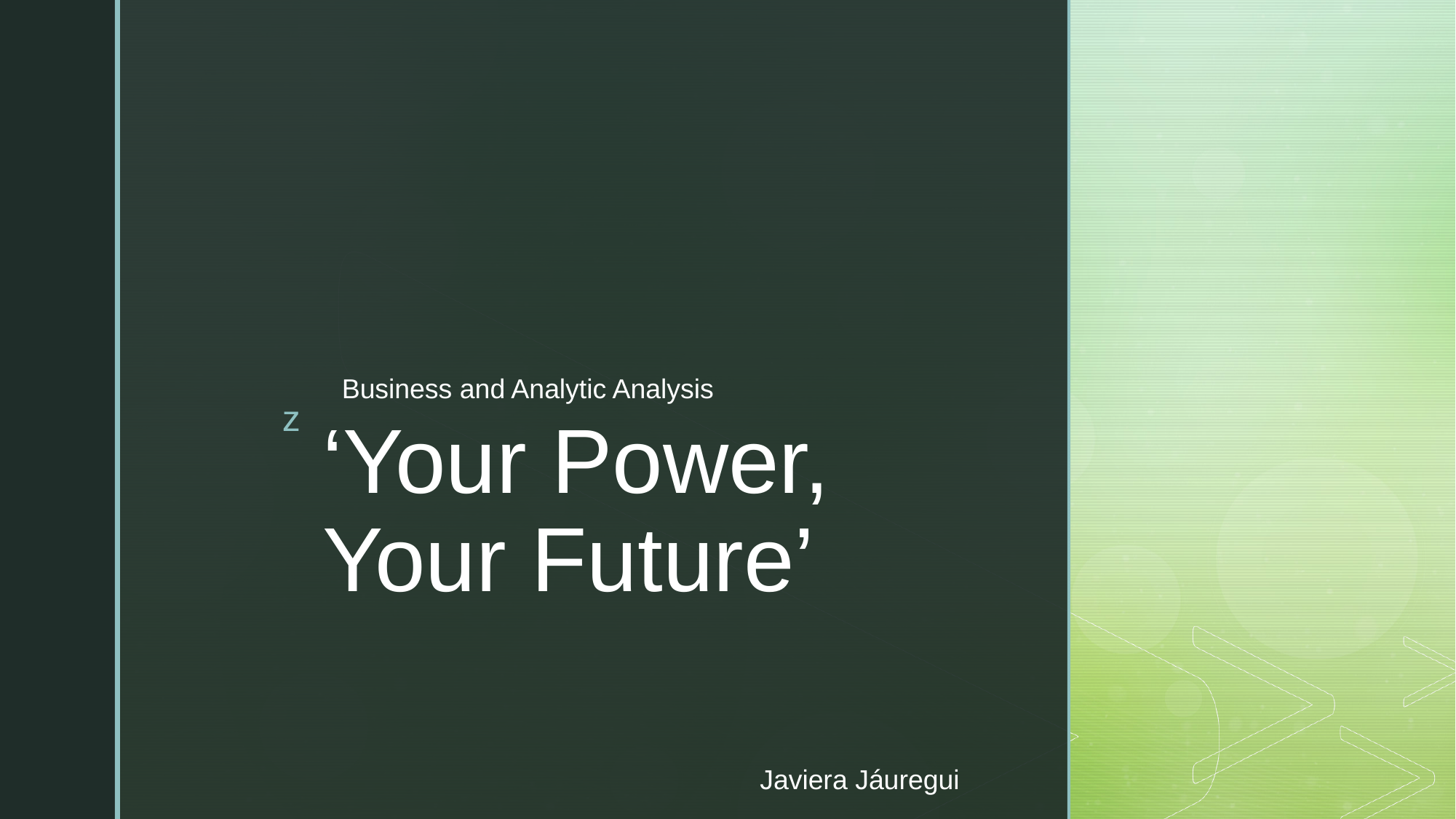

Business and Analytic Analysis
# ‘Your Power, Your Future’
Javiera Jáuregui